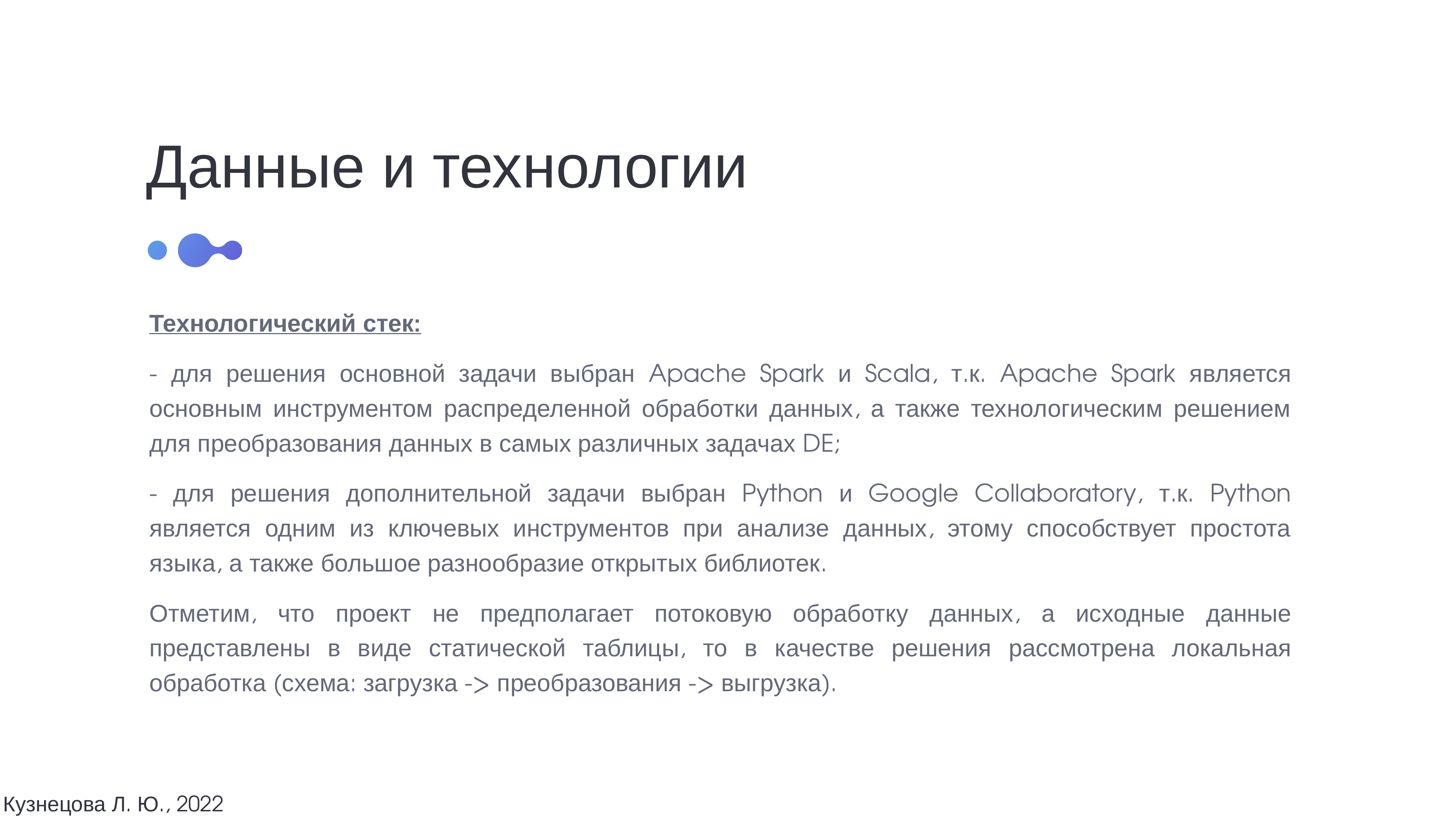

Данные и технологии

Технологический стек:
- для решения основной задачи выбран Apache Spark и Scala, т.к. Apache Spark является основным инструментом распределенной обработки данных, а также технологическим решением для преобразования данных в самых различных задачах DE;
- для решения дополнительной задачи выбран Python и Google Collaboratory, т.к. Python является одним из ключевых инструментов при анализе данных, этому способствует простота языка, а также большое разнообразие открытых библиотек.
Отметим, что проект не предполагает потоковую обработку данных, а исходные данные представлены в виде статической таблицы, то в качестве решения рассмотрена локальная обработка (схема: загрузка -> преобразования -> выгрузка).

Кузнецова Л. Ю., 2022
12